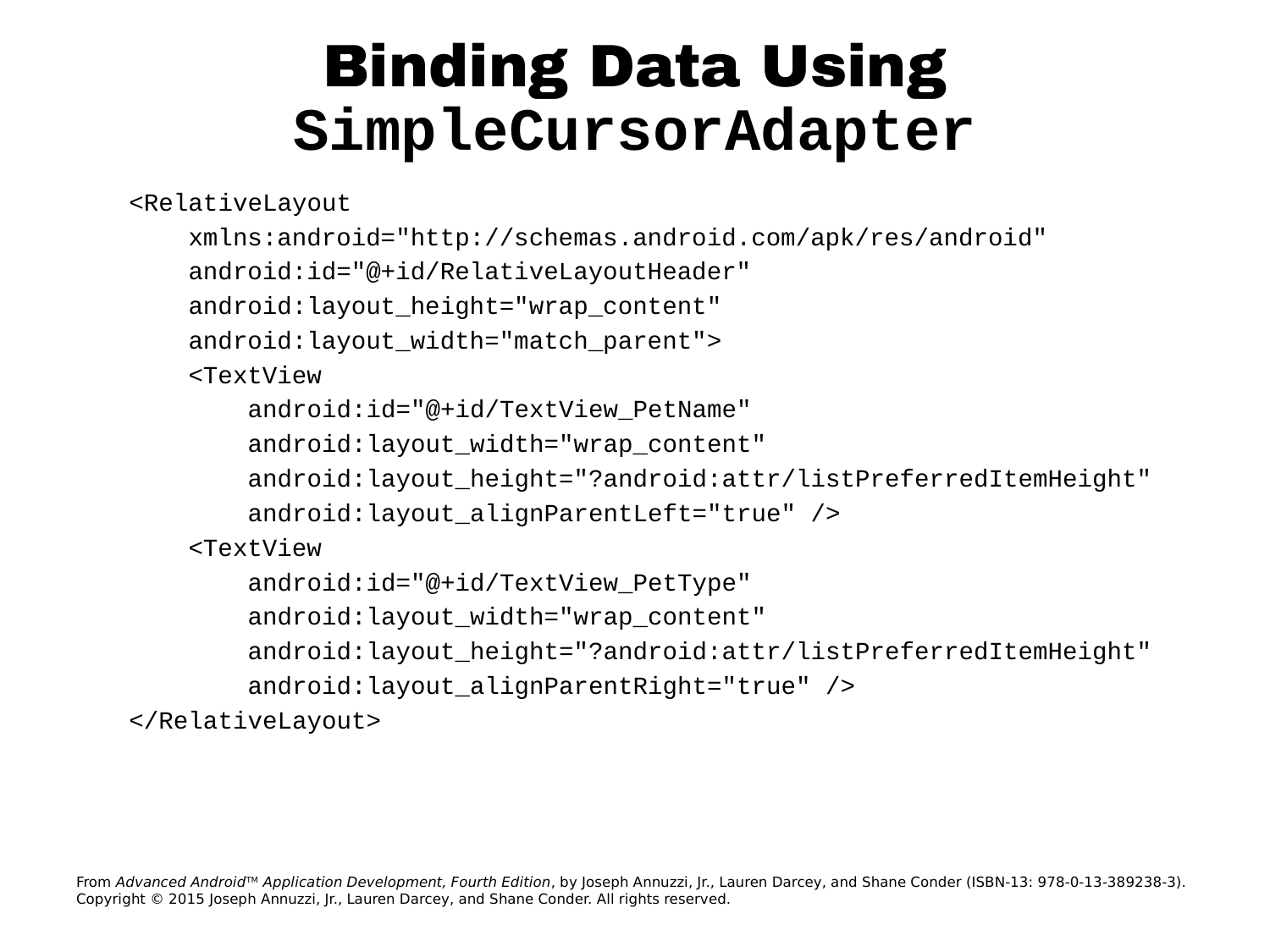

# Binding Data Using SimpleCursorAdapter
<RelativeLayout
    xmlns:android="http://schemas.android.com/apk/res/android"
    android:id="@+id/RelativeLayoutHeader"
    android:layout_height="wrap_content"
    android:layout_width="match_parent">
    <TextView
        android:id="@+id/TextView_PetName"
        android:layout_width="wrap_content"
        android:layout_height="?android:attr/listPreferredItemHeight"
        android:layout_alignParentLeft="true" />
    <TextView
        android:id="@+id/TextView_PetType"
        android:layout_width="wrap_content"
        android:layout_height="?android:attr/listPreferredItemHeight"
        android:layout_alignParentRight="true" />
</RelativeLayout>
From Advanced AndroidTM Application Development, Fourth Edition, by Joseph Annuzzi, Jr., Lauren Darcey, and Shane Conder (ISBN-13: 978-0-13-389238-3). Copyright © 2015 Joseph Annuzzi, Jr., Lauren Darcey, and Shane Conder. All rights reserved.